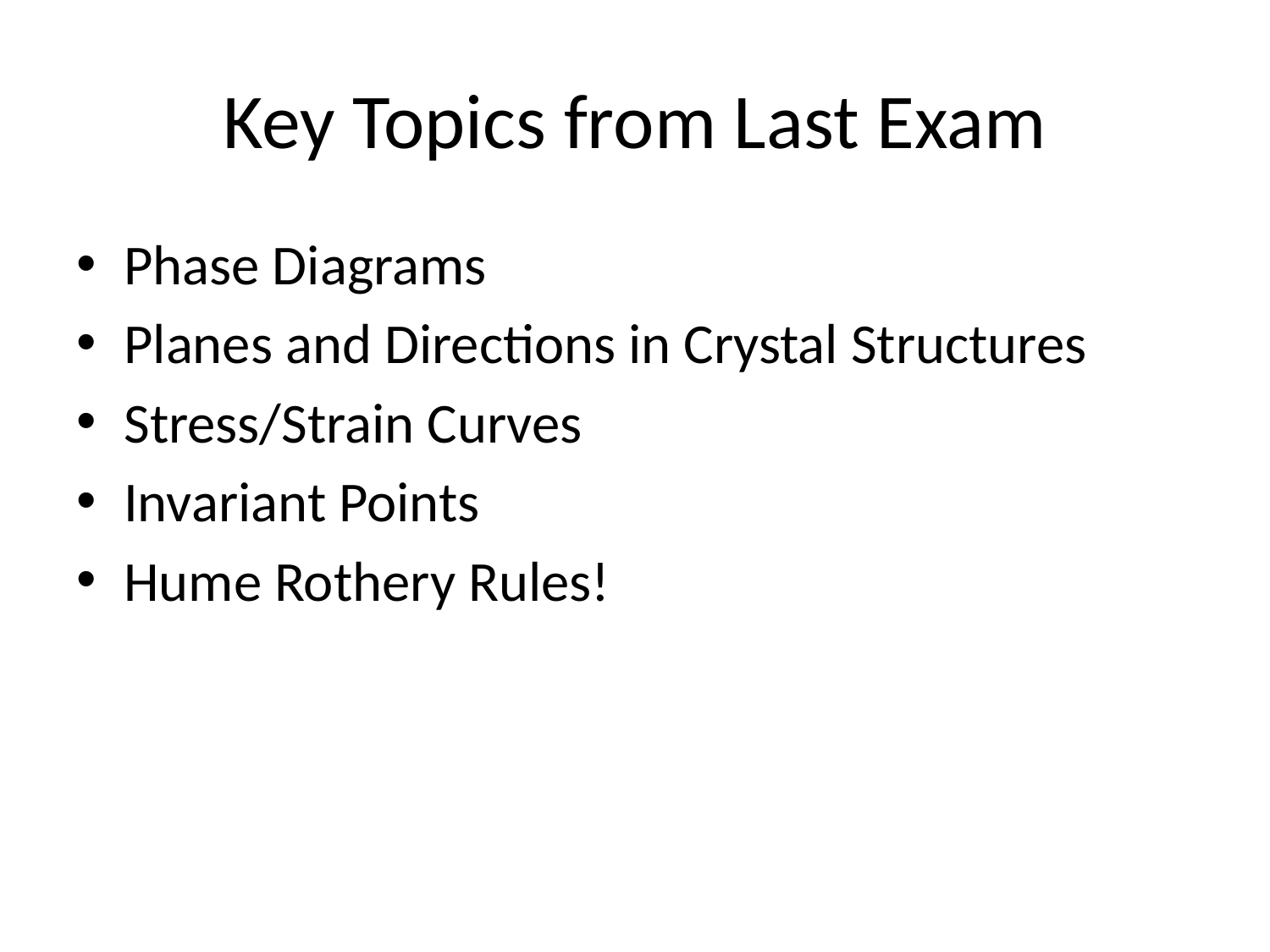

# Key Topics from Last Exam
Phase Diagrams
Planes and Directions in Crystal Structures
Stress/Strain Curves
Invariant Points
Hume Rothery Rules!